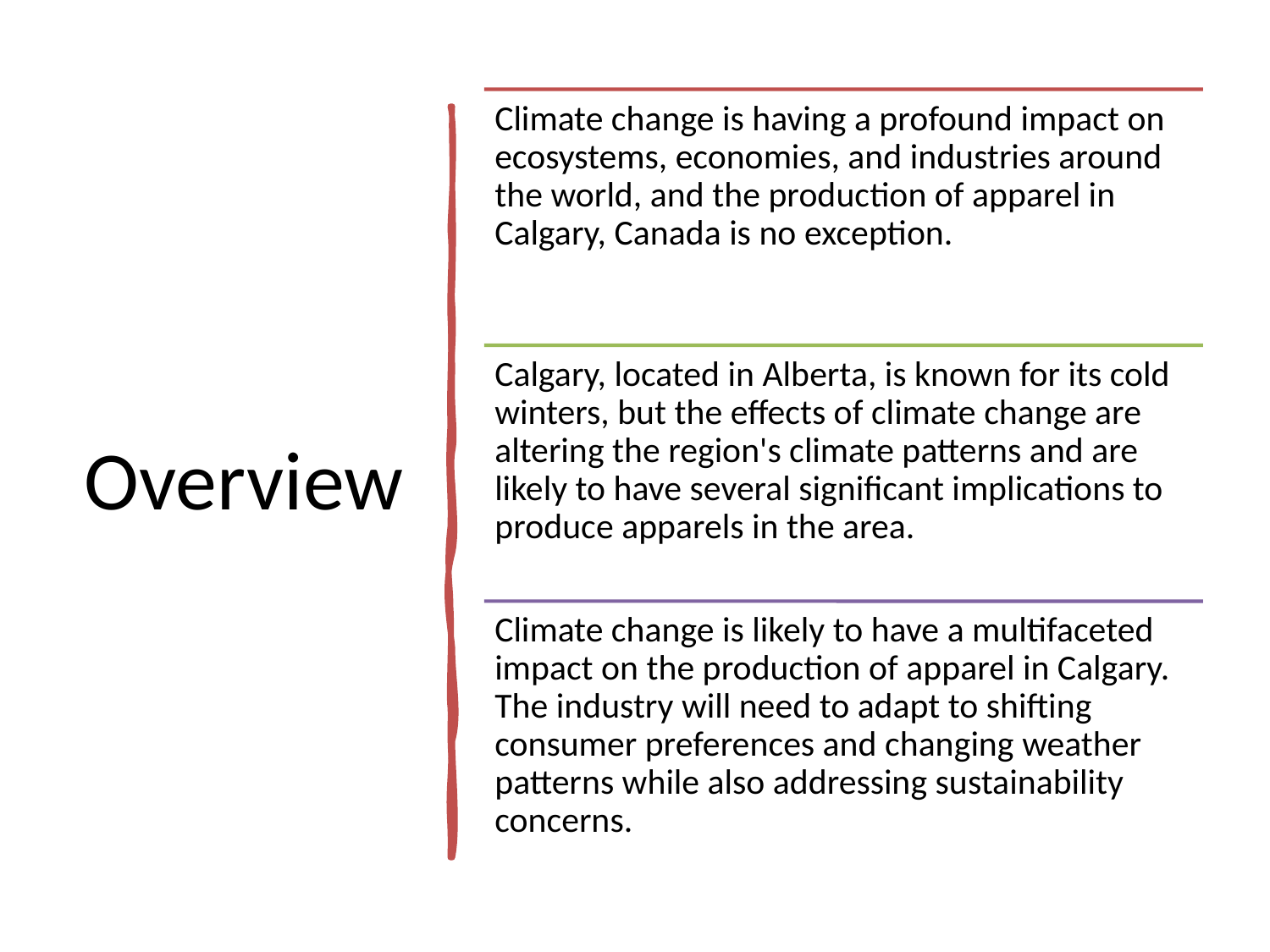

Climate change is having a profound impact on ecosystems, economies, and industries around the world, and the production of apparel in Calgary, Canada is no exception.
Calgary, located in Alberta, is known for its cold winters, but the effects of climate change are altering the region's climate patterns and are likely to have several significant implications to produce apparels in the area.
Climate change is likely to have a multifaceted impact on the production of apparel in Calgary. The industry will need to adapt to shifting consumer preferences and changing weather patterns while also addressing sustainability concerns.
# Overview